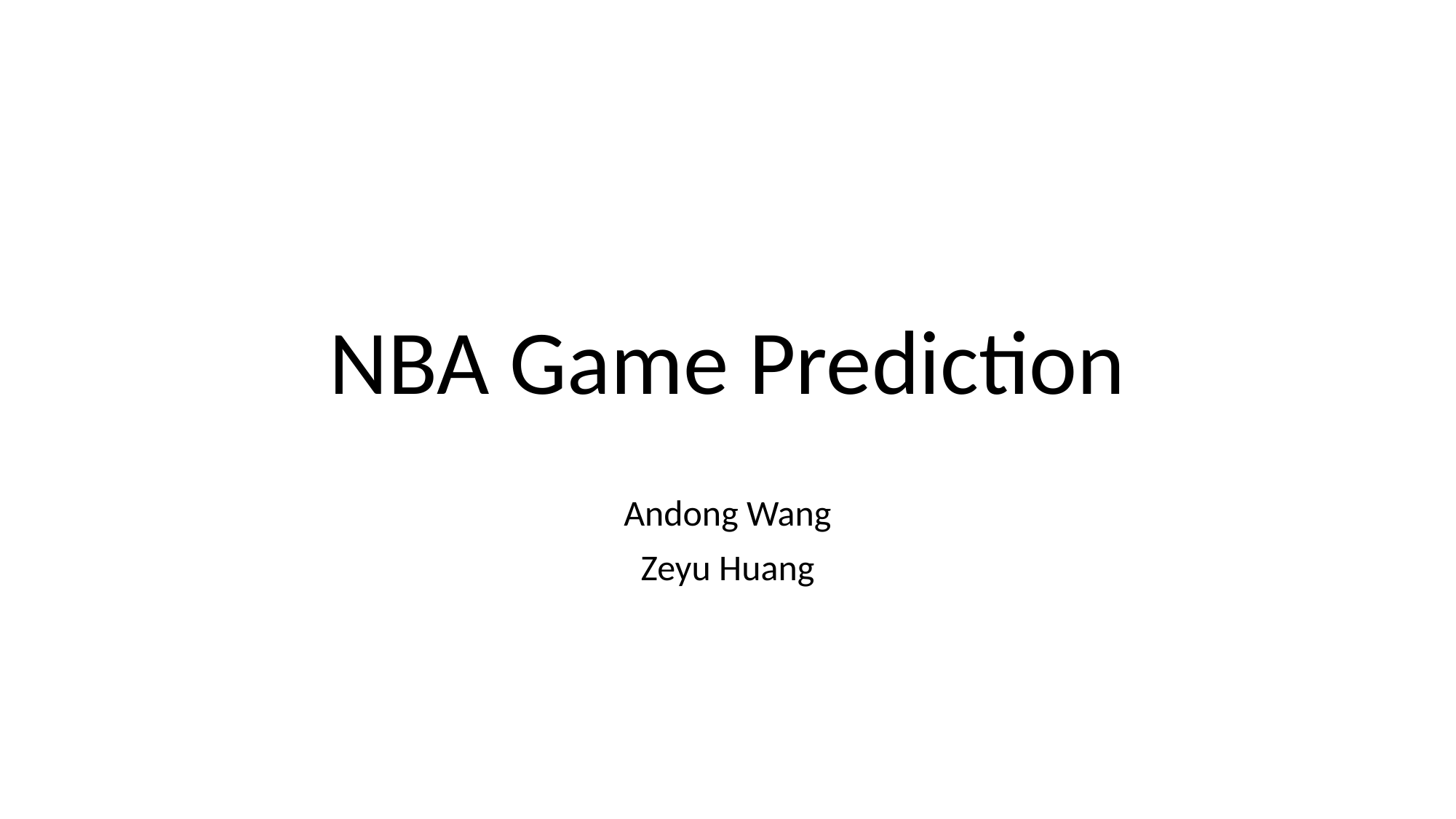

# NBA Game Prediction

Andong Wang
Zeyu Huang